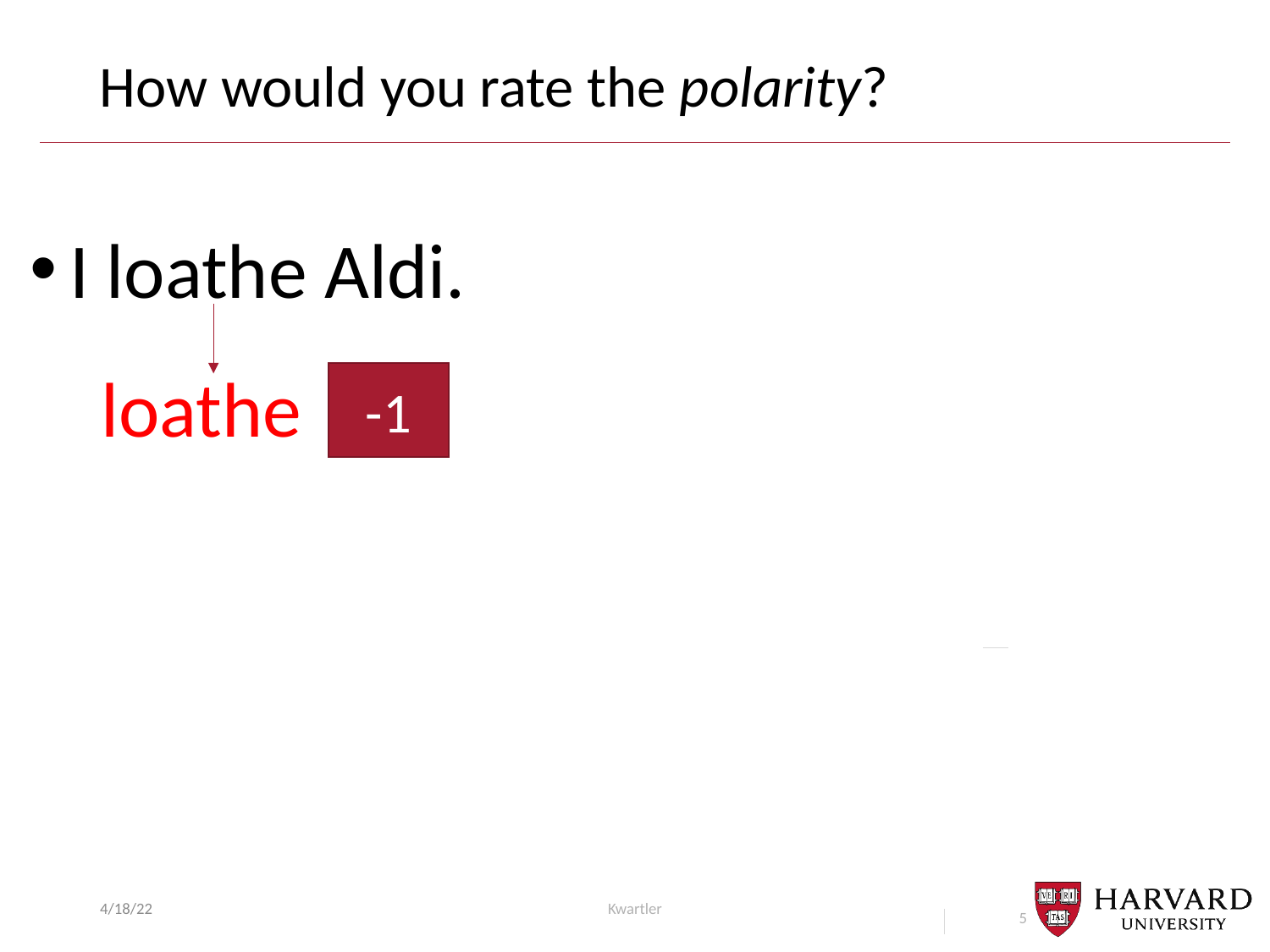

# How would you rate the polarity?
I loathe Aldi.
    loathe
-1
4/18/22
Kwartler
5